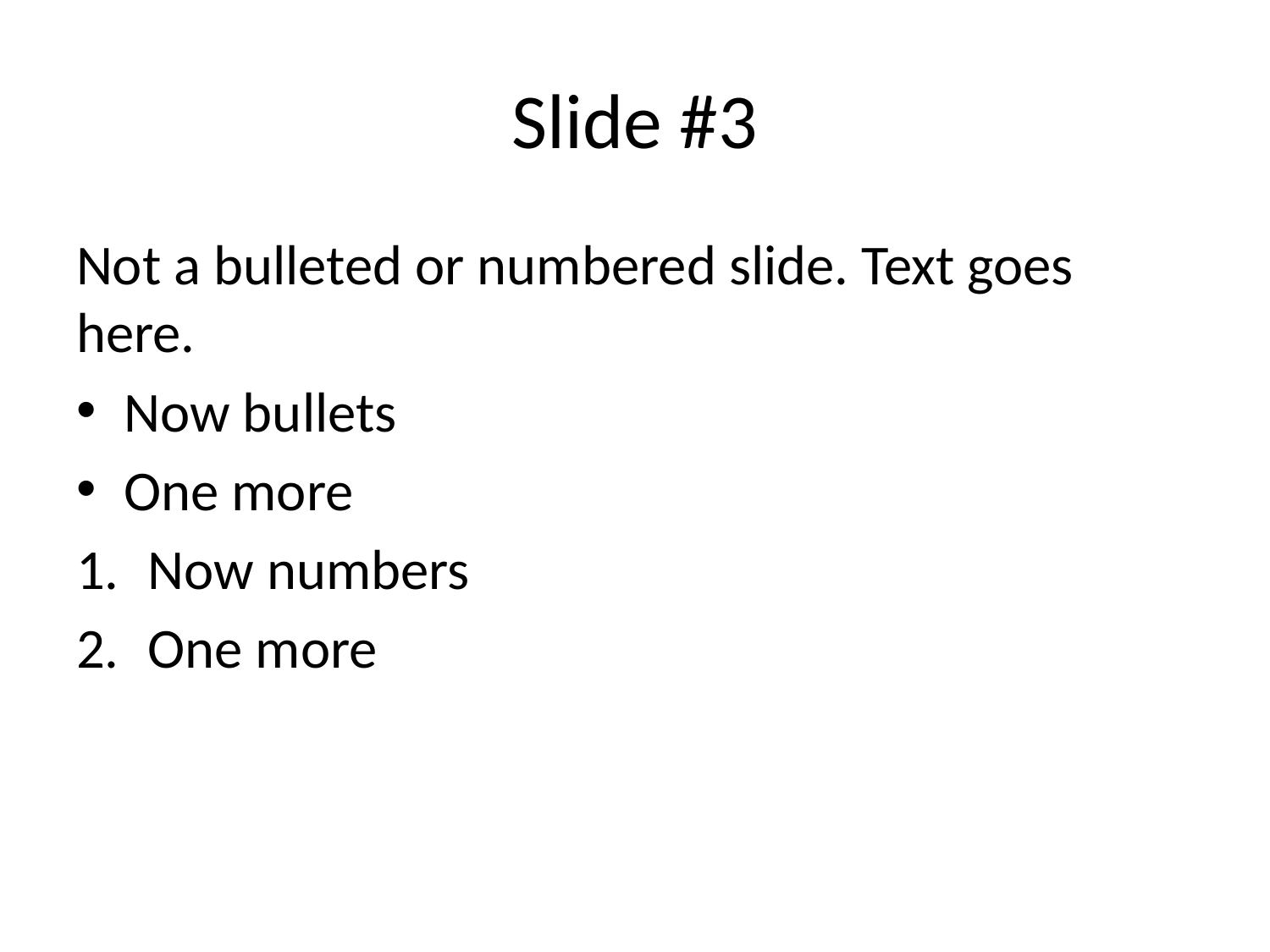

# Slide #3
Not a bulleted or numbered slide. Text goes here.
Now bullets
One more
Now numbers
One more